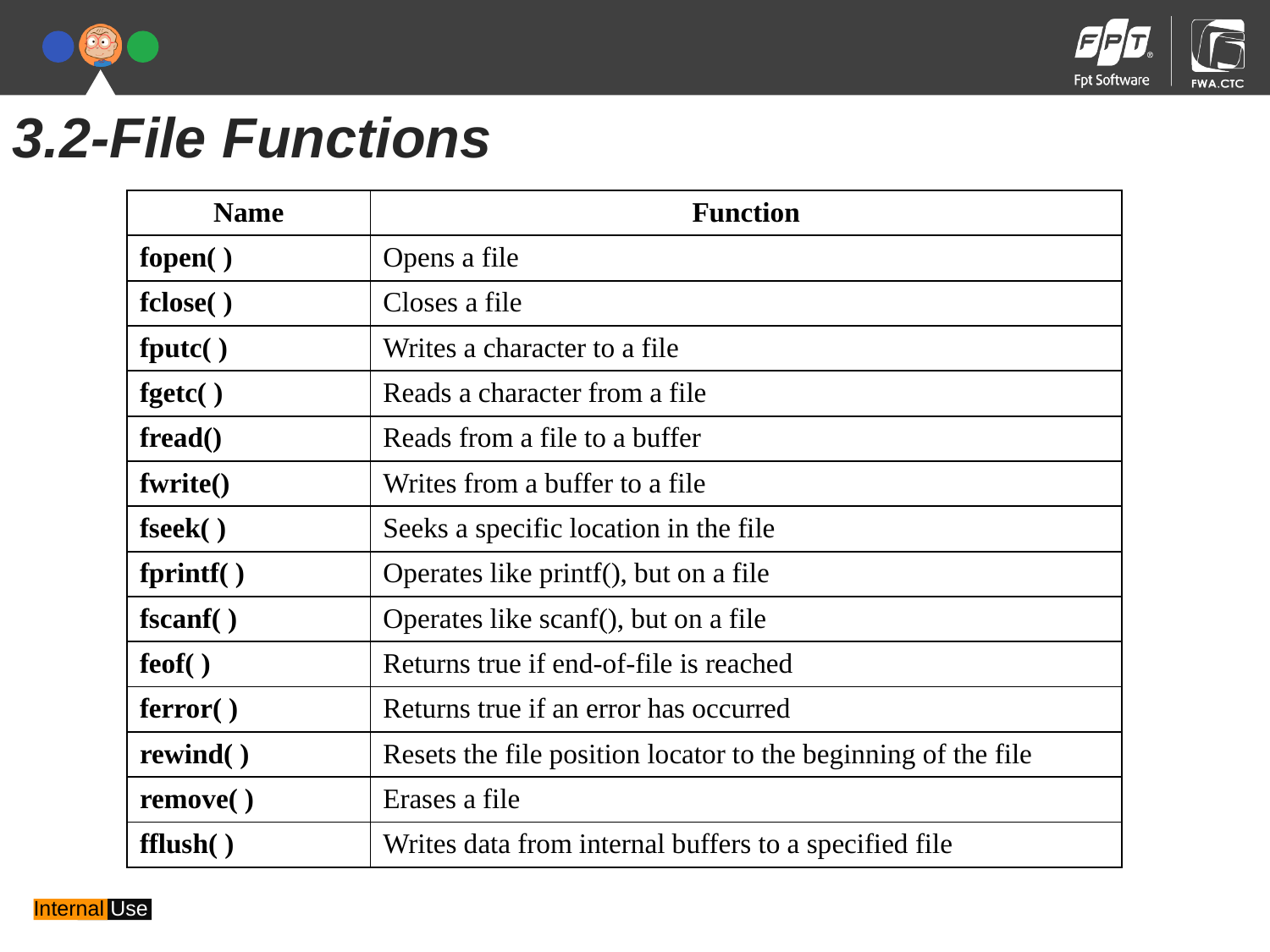

3.2-File Functions
| Name | Function |
| --- | --- |
| fopen( ) | Opens a file |
| fclose( ) | Closes a file |
| fputc( ) | Writes a character to a file |
| fgetc( ) | Reads a character from a file |
| fread() | Reads from a file to a buffer |
| fwrite() | Writes from a buffer to a file |
| fseek( ) | Seeks a specific location in the file |
| fprintf( ) | Operates like printf(), but on a file |
| fscanf( ) | Operates like scanf(), but on a file |
| feof( ) | Returns true if end-of-file is reached |
| ferror( ) | Returns true if an error has occurred |
| rewind( ) | Resets the file position locator to the beginning of the file |
| remove( ) | Erases a file |
| fflush( ) | Writes data from internal buffers to a specified file |